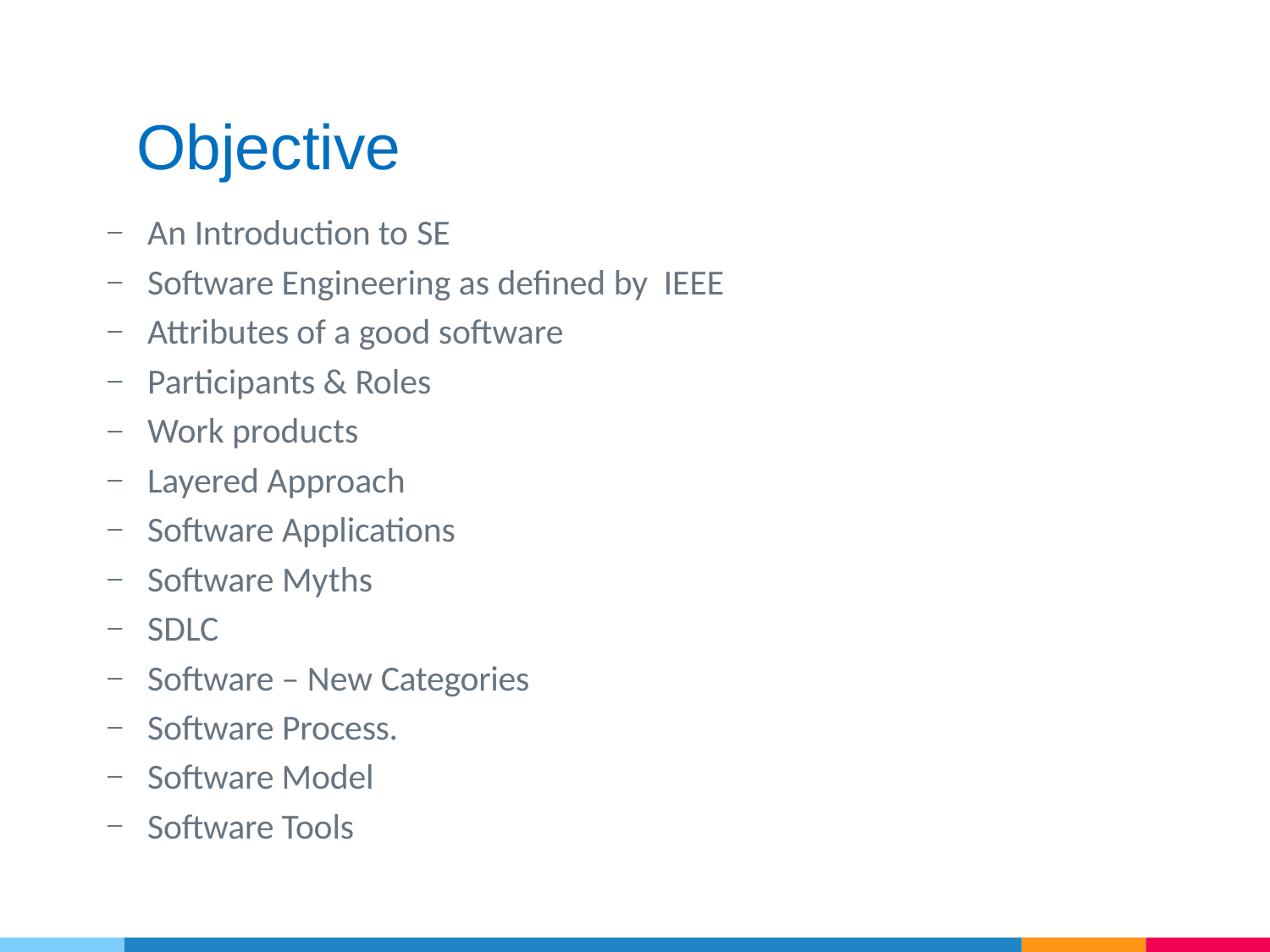

# Objective
An Introduction to SE
Software Engineering as defined by  IEEE
Attributes of a good software
Participants & Roles
Work products
Layered Approach
Software Applications
Software Myths
SDLC
Software – New Categories
Software Process.
Software Model
Software Tools